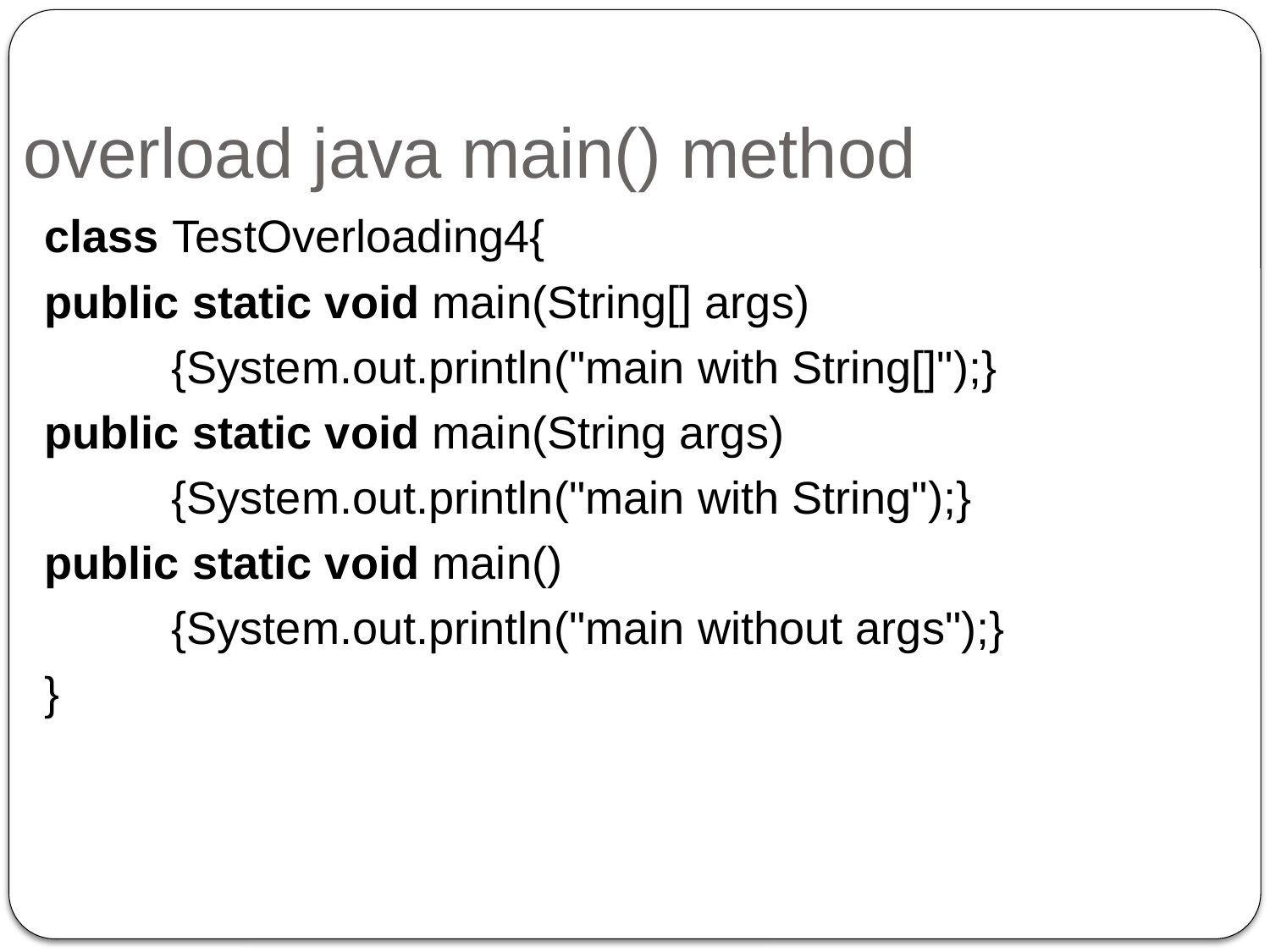

# overload java main() method
class TestOverloading4{
public static void main(String[] args)
	{System.out.println("main with String[]");}
public static void main(String args)
	{System.out.println("main with String");}
public static void main()
	{System.out.println("main without args");}
}